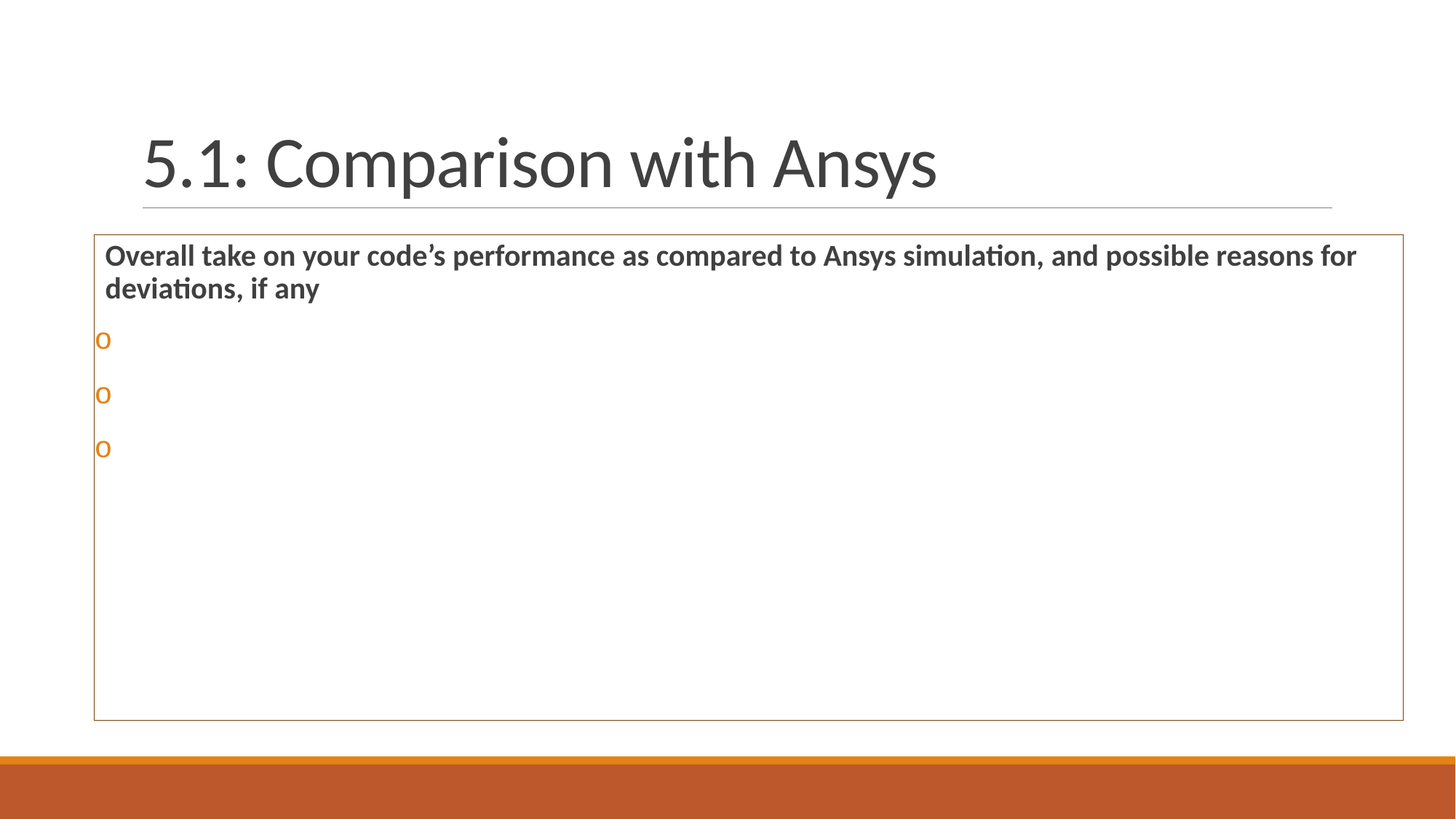

# 5.1: Comparison with Ansys
Overall take on your code’s performance as compared to Ansys simulation, and possible reasons for deviations, if any